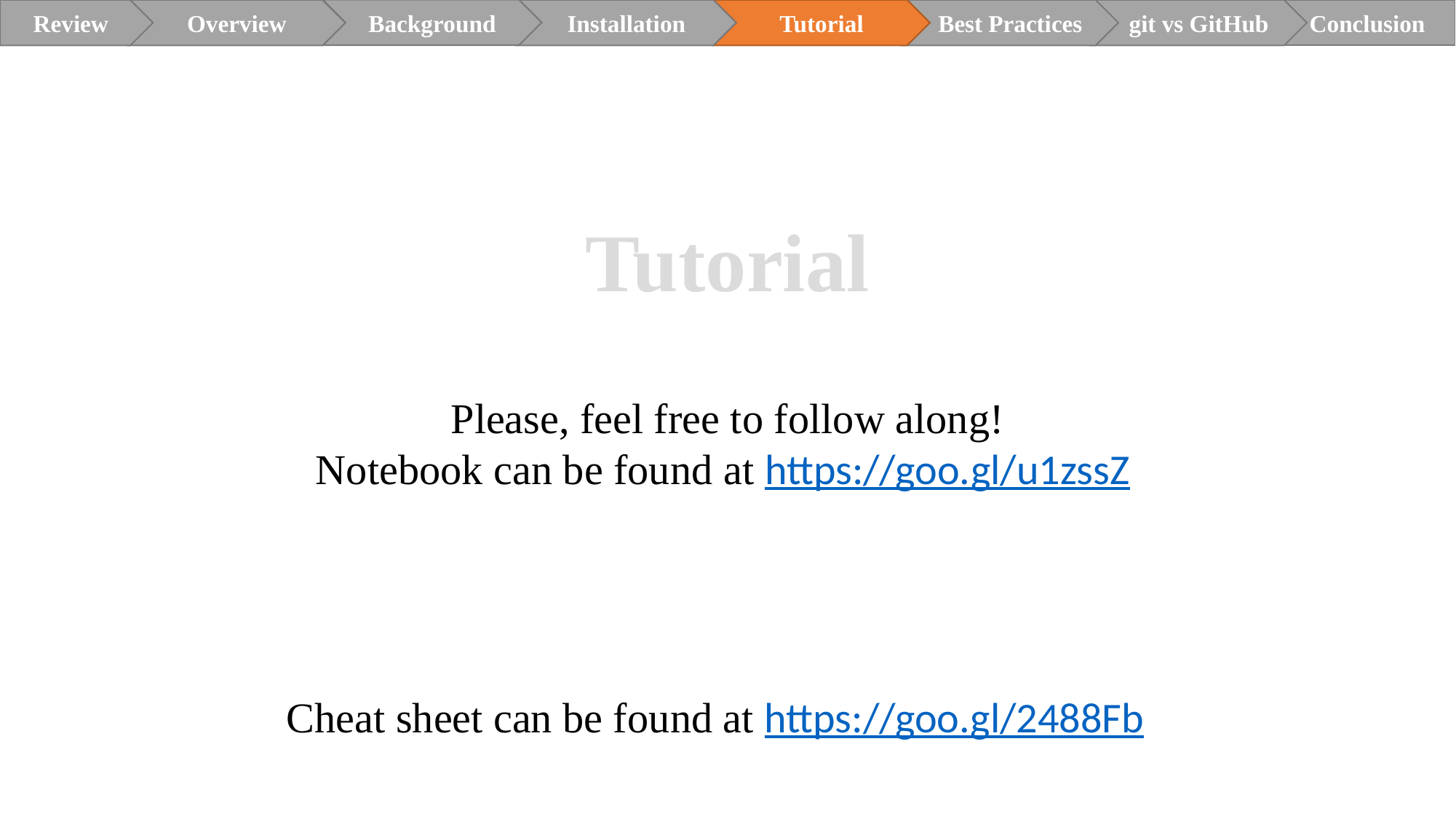

Review
Overview
Installation
Tutorial
Best Practices
git vs GitHub
Conclusion
Background
Tutorial
Please, feel free to follow along!
Notebook can be found at https://goo.gl/u1zssZ
Cheat sheet can be found at https://goo.gl/2488Fb